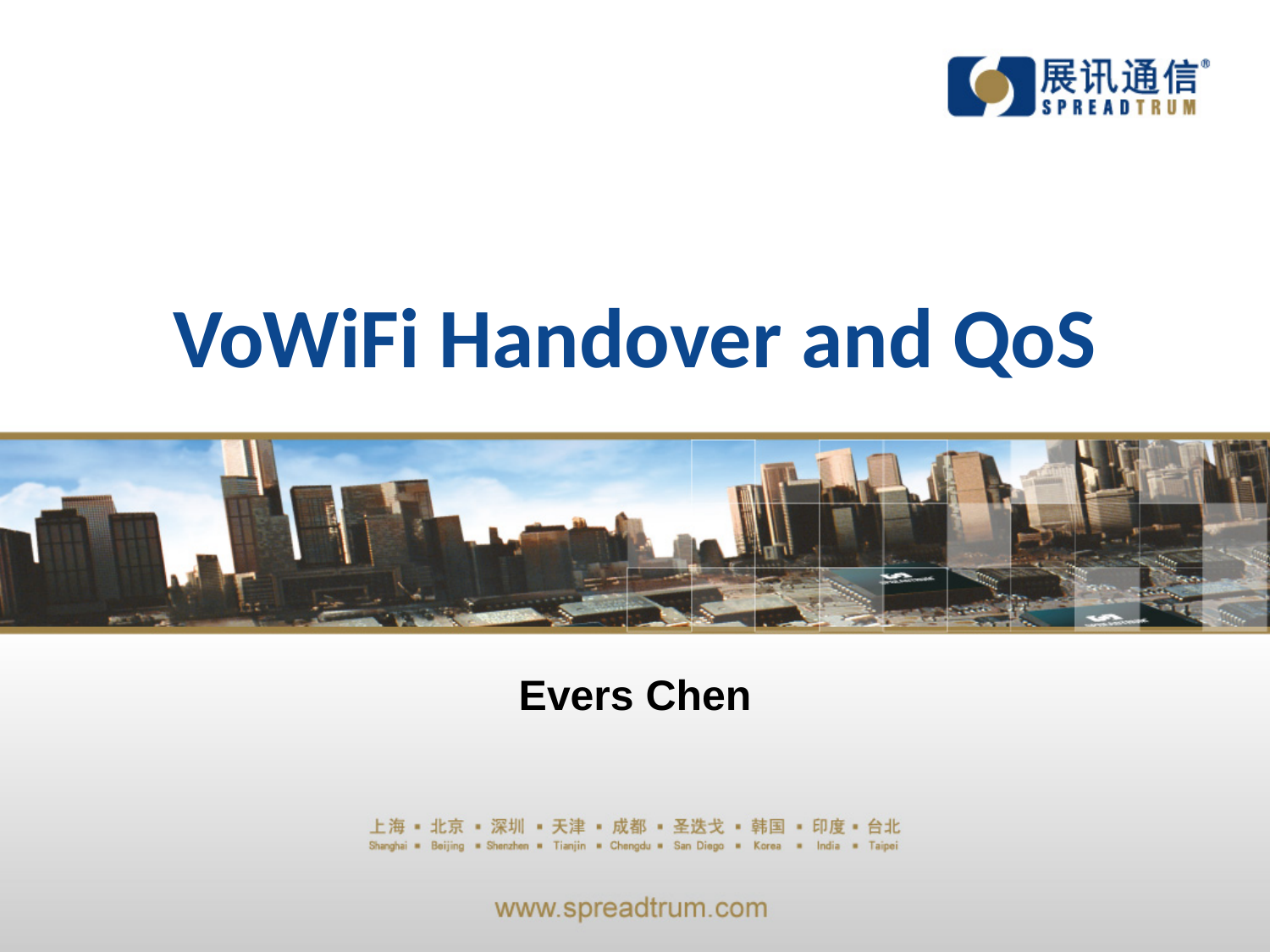

# VoWiFi Handover and QoS
Evers Chen